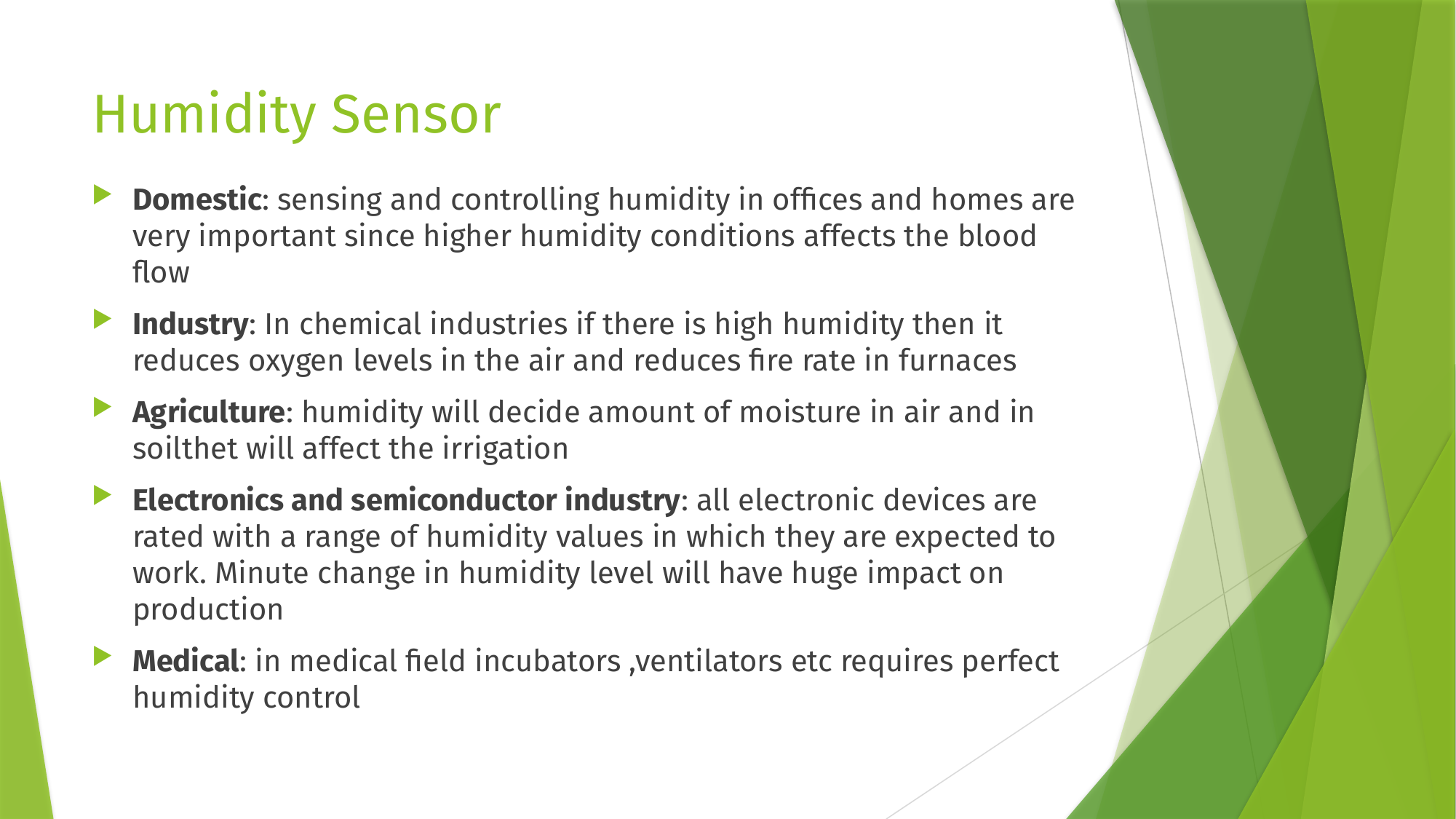

# Humidity Sensor
Domestic: sensing and controlling humidity in offices and homes are very important since higher humidity conditions affects the blood flow
Industry: In chemical industries if there is high humidity then it reduces oxygen levels in the air and reduces fire rate in furnaces
Agriculture: humidity will decide amount of moisture in air and in soilthet will affect the irrigation
Electronics and semiconductor industry: all electronic devices are rated with a range of humidity values in which they are expected to work. Minute change in humidity level will have huge impact on production
Medical: in medical field incubators ,ventilators etc requires perfect humidity control